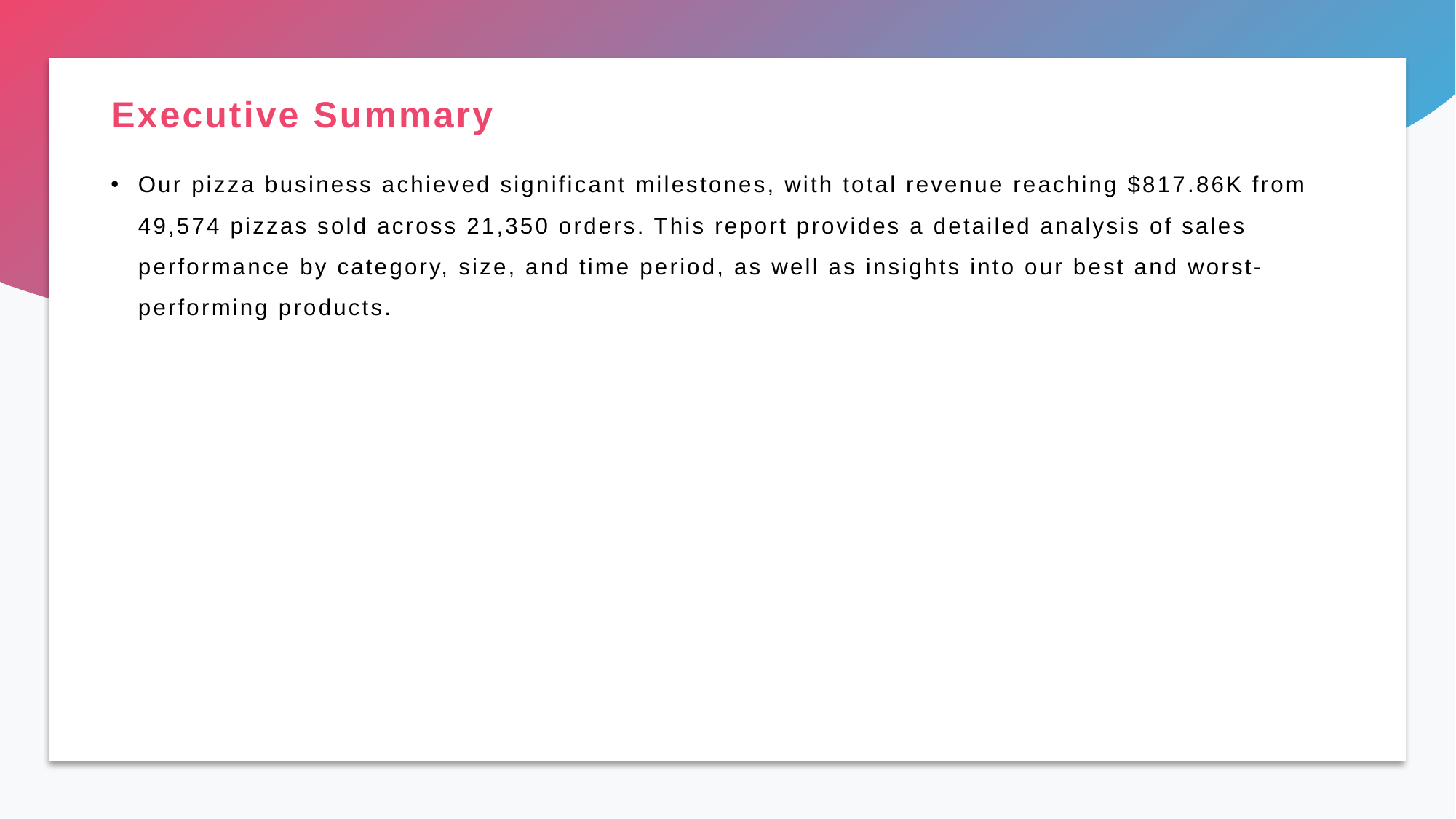

# Executive Summary
Our pizza business achieved significant milestones, with total revenue reaching $817.86K from 49,574 pizzas sold across 21,350 orders. This report provides a detailed analysis of sales performance by category, size, and time period, as well as insights into our best and worst-performing products.